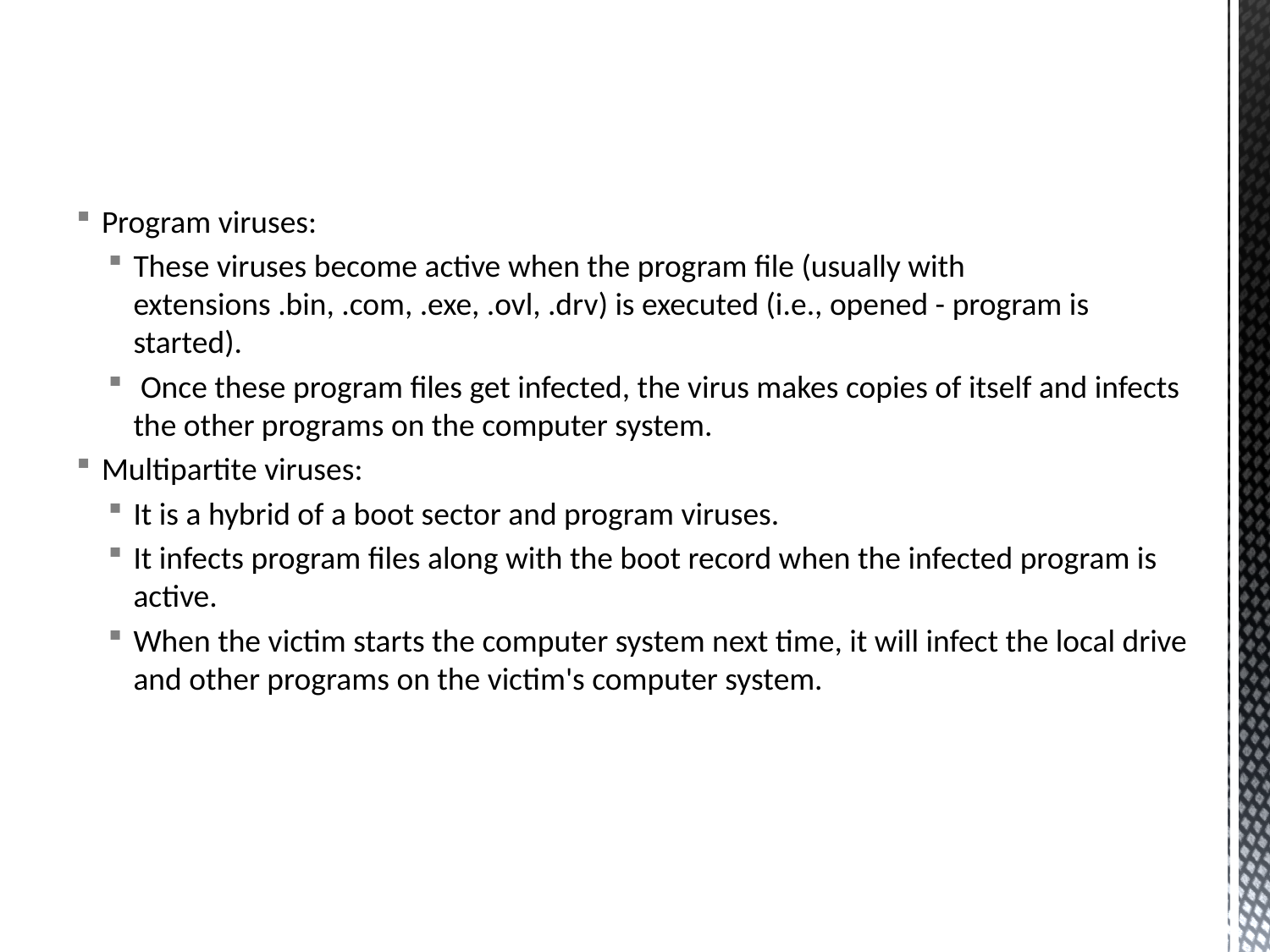

Program viruses:
These viruses become active when the program file (usually with extensions .bin, .com, .exe, .ovl, .drv) is executed (i.e., opened - program is started).
 Once these program files get infected, the virus makes copies of itself and infects the other programs on the computer system.
Multipartite viruses:
It is a hybrid of a boot sector and program viruses.
It infects program files along with the boot record when the infected program is active.
When the victim starts the computer system next time, it will infect the local drive and other programs on the victim's computer system.